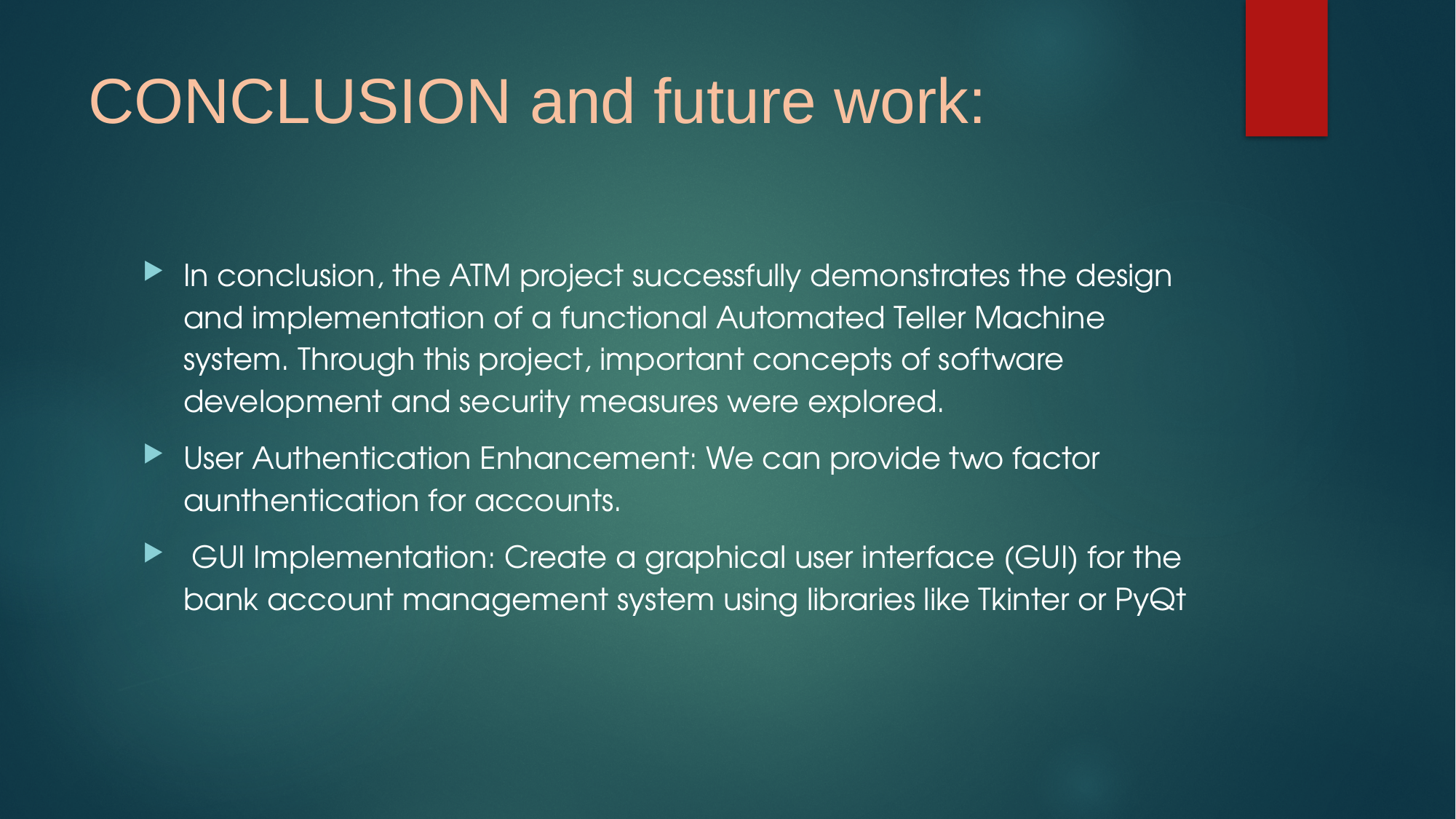

# CONCLUSION and future work:
In conclusion, the ATM project successfully demonstrates the design and implementation of a functional Automated Teller Machine system. Through this project, important concepts of software development and security measures were explored.
User Authentication Enhancement: We can provide two factor aunthentication for accounts.
 GUI Implementation: Create a graphical user interface (GUI) for the bank account management system using libraries like Tkinter or PyQt